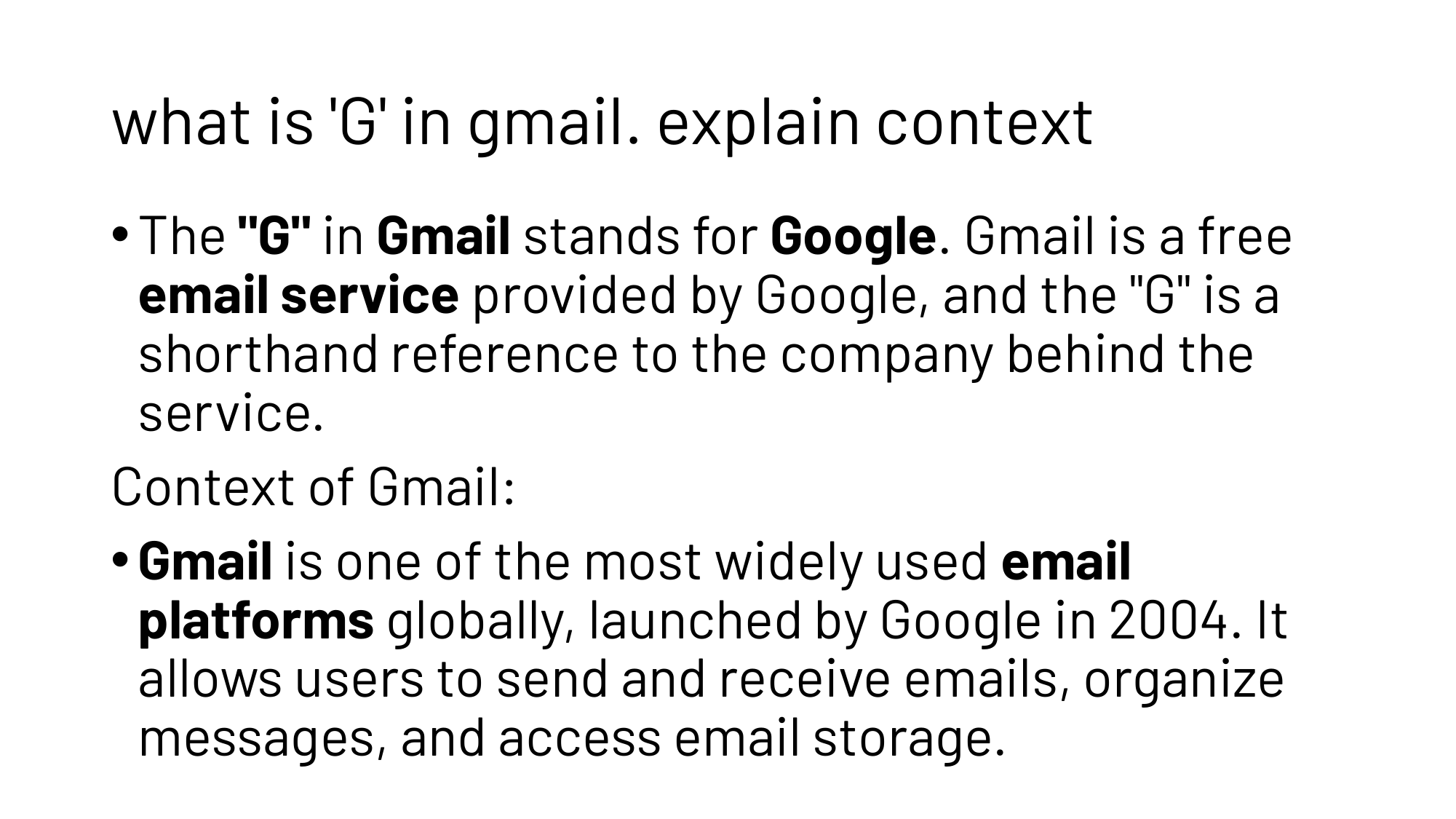

# what is 'G' in gmail. explain context
The "G" in Gmail stands for Google. Gmail is a free email service provided by Google, and the "G" is a shorthand reference to the company behind the service.
Context of Gmail:
Gmail is one of the most widely used email platforms globally, launched by Google in 2004. It allows users to send and receive emails, organize messages, and access email storage.